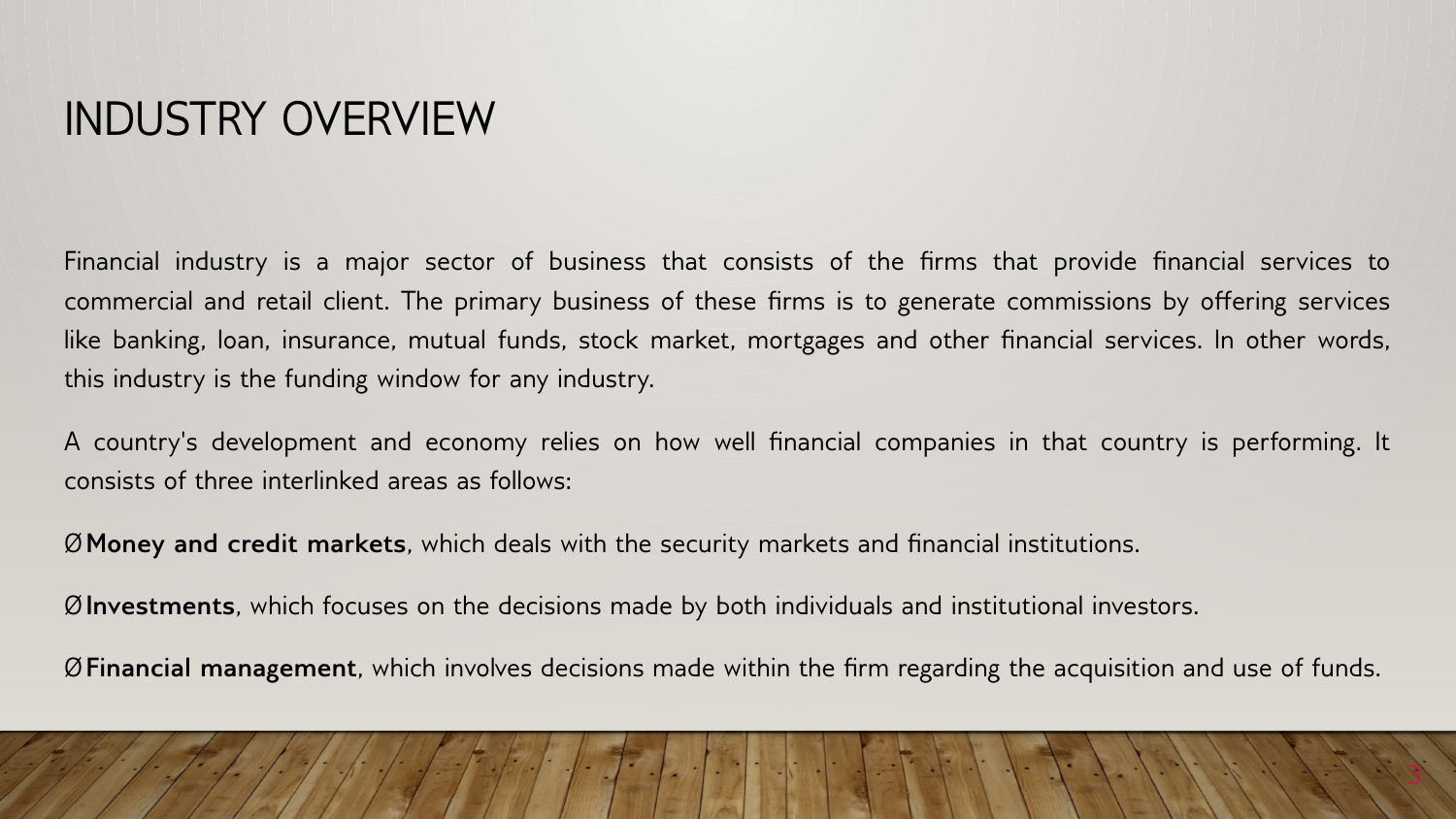

# Industry Overview
Financial industry is a major sector of business that consists of the firms that provide financial services to commercial and retail client. The primary business of these firms is to generate commissions by offering services like banking, loan, insurance, mutual funds, stock market, mortgages and other financial services. In other words, this industry is the funding window for any industry.
A country's development and economy relies on how well financial companies in that country is performing. It consists of three interlinked areas as follows:
Ø Money and credit markets, which deals with the security markets and financial institutions.
Ø Investments, which focuses on the decisions made by both individuals and institutional investors.
Ø Financial management, which involves decisions made within the firm regarding the acquisition and use of funds.

3